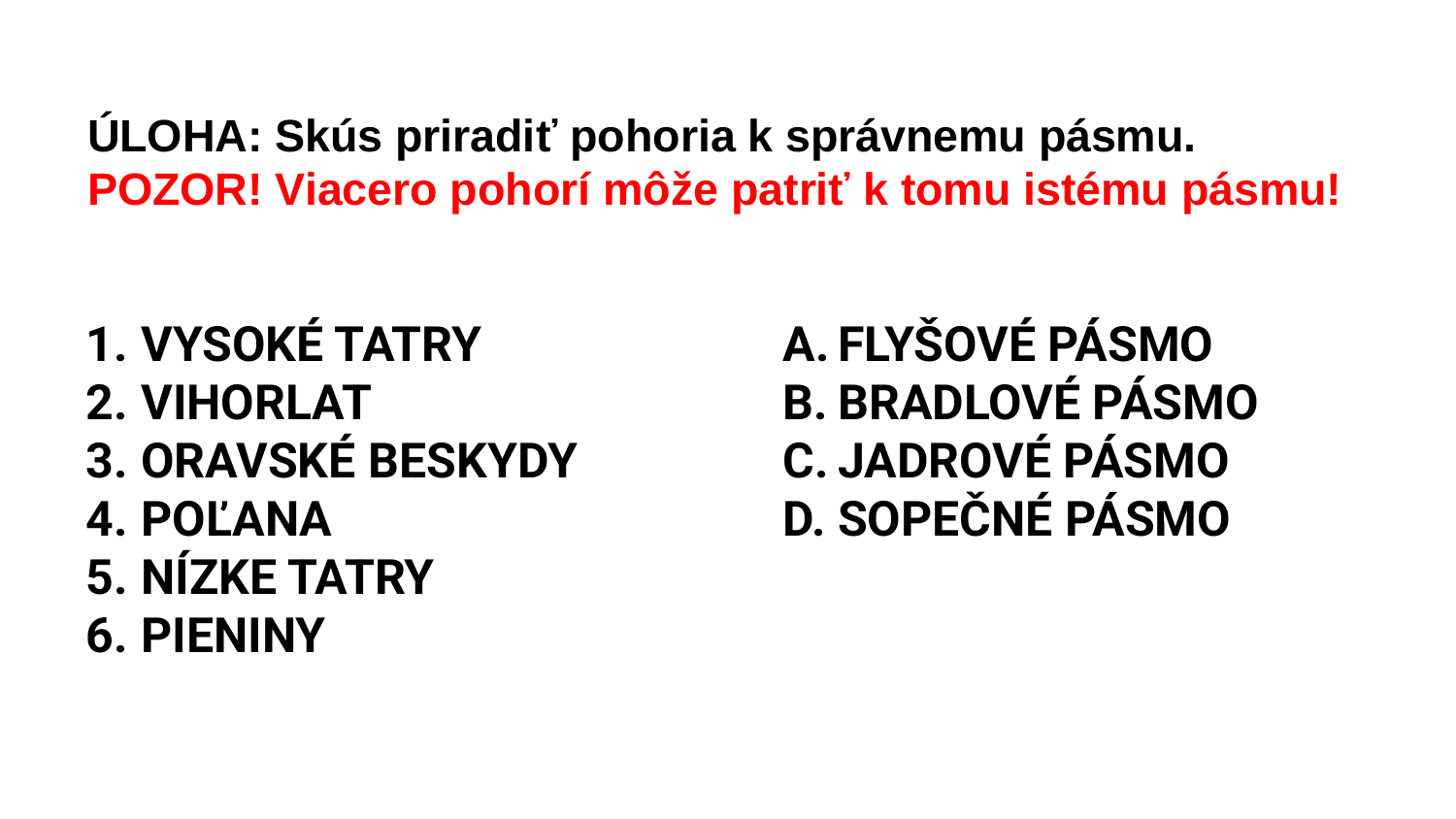

# ÚLOHA: Skús priradiť pohoria k správnemu pásmu. POZOR! Viacero pohorí môže patriť k tomu istému pásmu!
VYSOKÉ TATRY
VIHORLAT
ORAVSKÉ BESKYDY
POĽANA
NÍZKE TATRY
PIENINY
FLYŠOVÉ PÁSMO
BRADLOVÉ PÁSMO
JADROVÉ PÁSMO
SOPEČNÉ PÁSMO